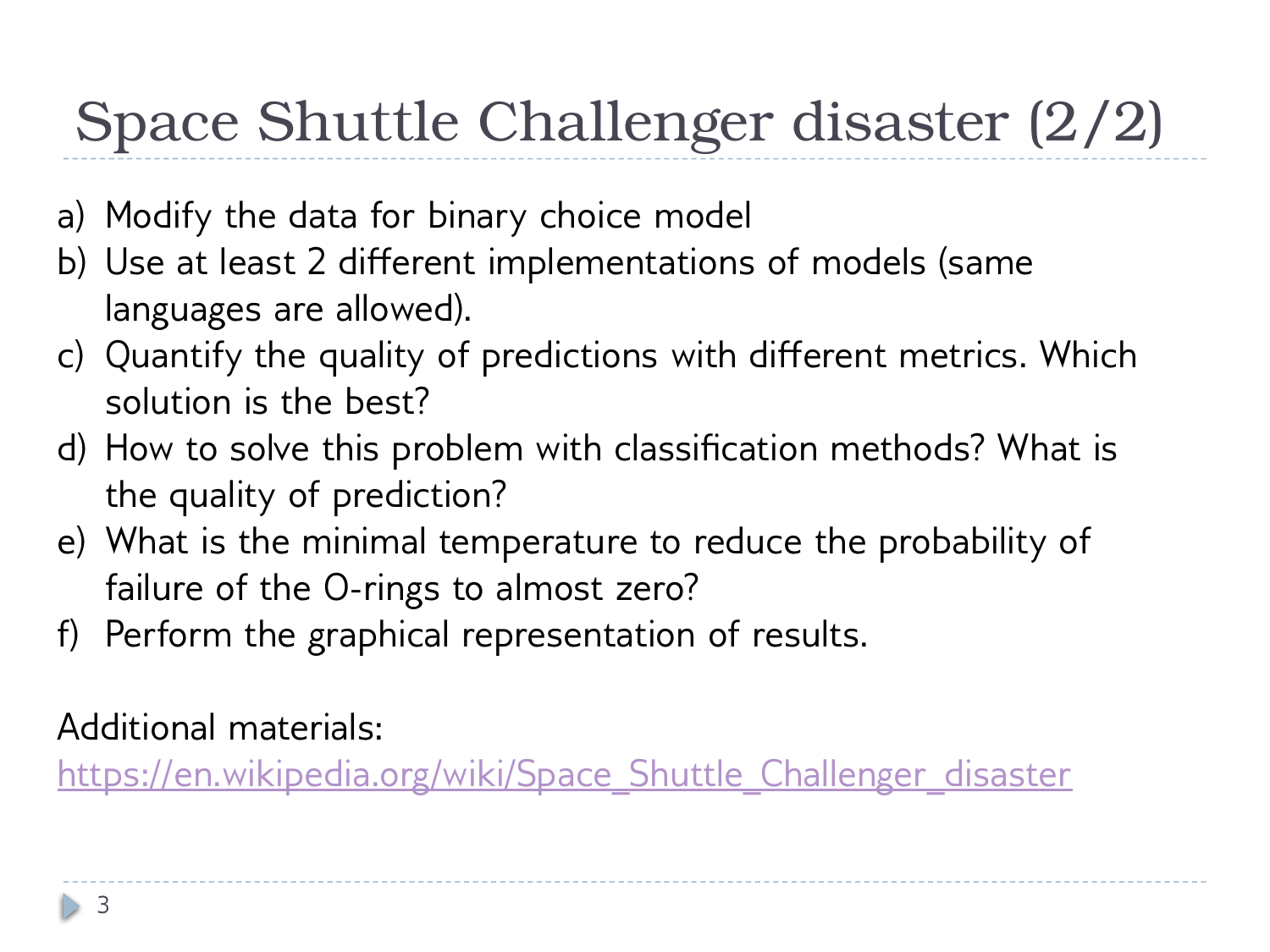

# Space Shuttle Challenger disaster (2/2)
Modify the data for binary choice model
Use at least 2 different implementations of models (same languages are allowed).
Quantify the quality of predictions with different metrics. Which solution is the best?
How to solve this problem with classification methods? What is the quality of prediction?
What is the minimal temperature to reduce the probability of failure of the O-rings to almost zero?
Perform the graphical representation of results.

Additional materials: https://en.wikipedia.org/wiki/Space_Shuttle_Challenger_disaster

3